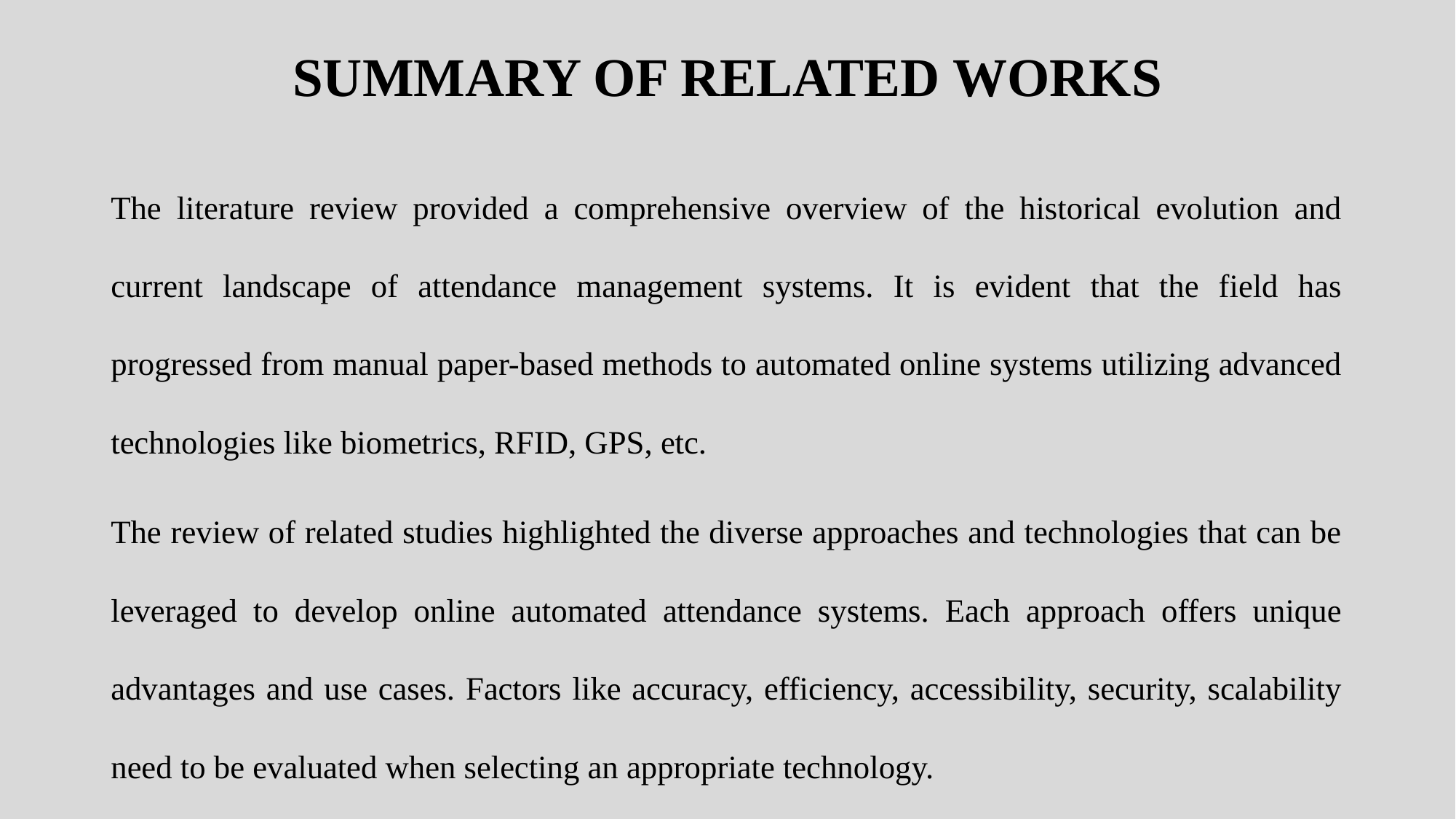

SUMMARY OF RELATED WORKS
The literature review provided a comprehensive overview of the historical evolution and current landscape of attendance management systems. It is evident that the field has progressed from manual paper-based methods to automated online systems utilizing advanced technologies like biometrics, RFID, GPS, etc.
The review of related studies highlighted the diverse approaches and technologies that can be leveraged to develop online automated attendance systems. Each approach offers unique advantages and use cases. Factors like accuracy, efficiency, accessibility, security, scalability need to be evaluated when selecting an appropriate technology.